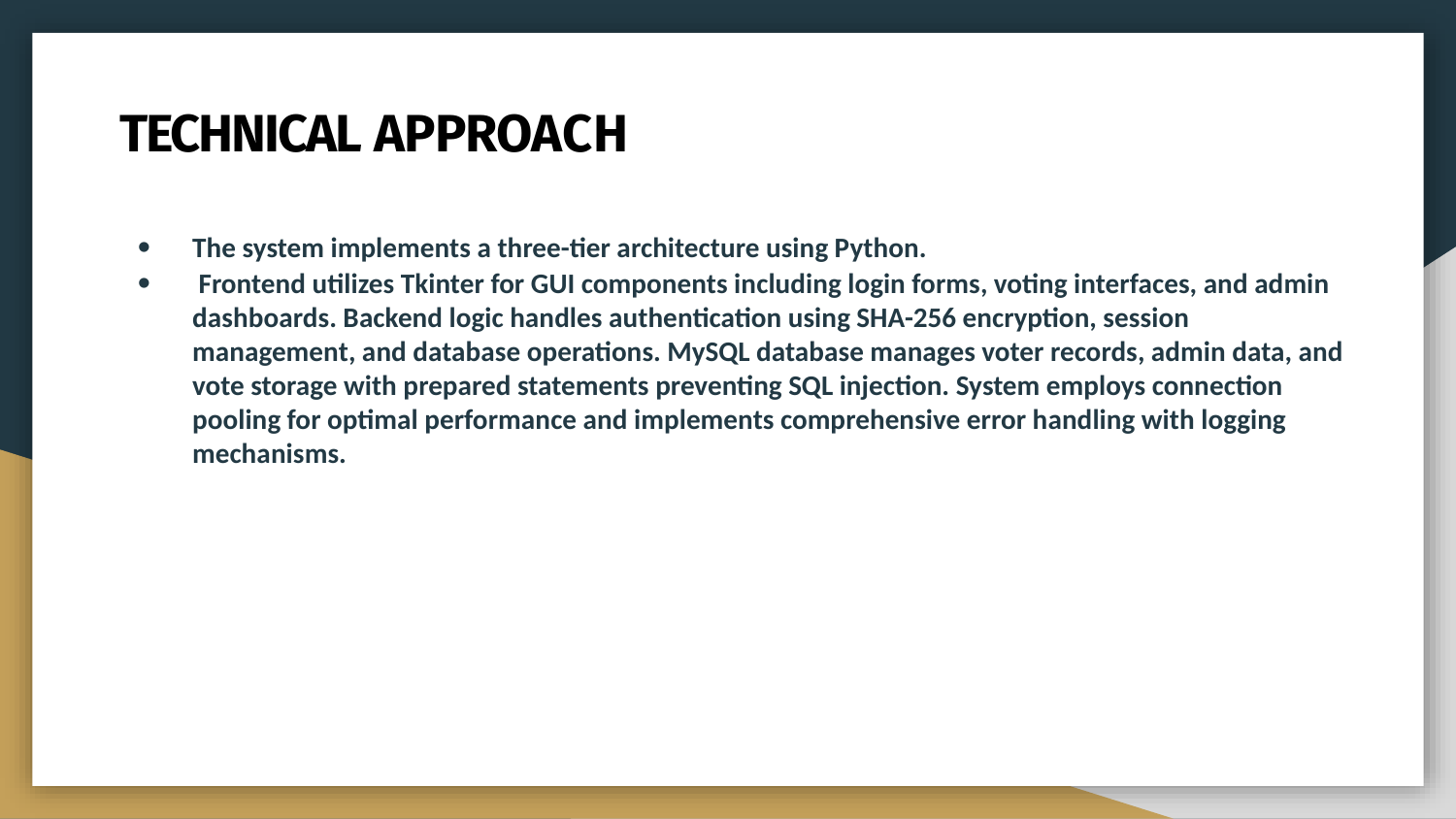

# TECHNICAL APPROACH
The system implements a three-tier architecture using Python.
 Frontend utilizes Tkinter for GUI components including login forms, voting interfaces, and admin dashboards. Backend logic handles authentication using SHA-256 encryption, session management, and database operations. MySQL database manages voter records, admin data, and vote storage with prepared statements preventing SQL injection. System employs connection pooling for optimal performance and implements comprehensive error handling with logging mechanisms.